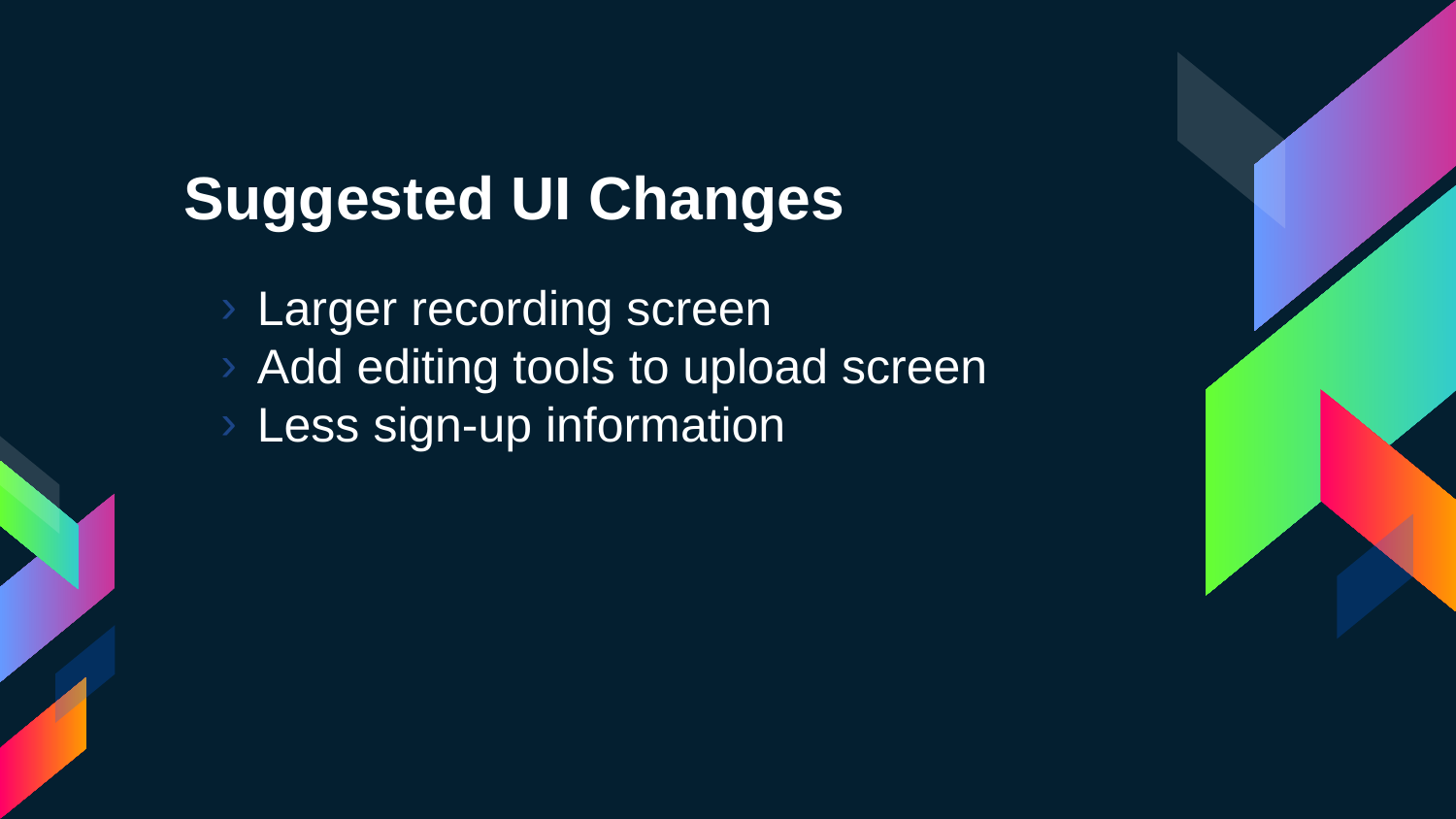

# Suggested UI Changes
Larger recording screen
Add editing tools to upload screen
Less sign-up information